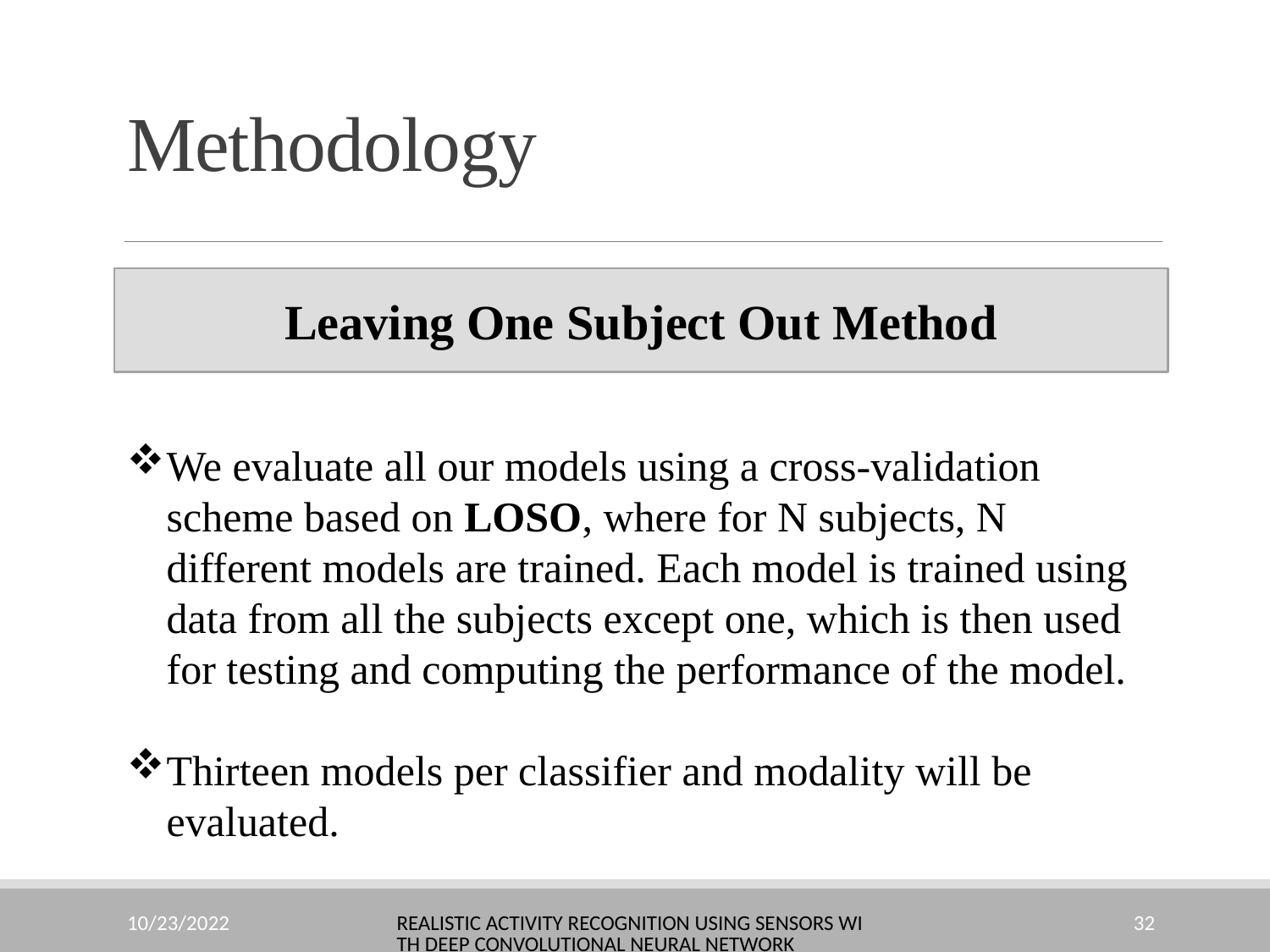

# Methodology
Leaving One Subject Out Method
We evaluate all our models using a cross-validation scheme based on LOSO, where for N subjects, N different models are trained. Each model is trained using data from all the subjects except one, which is then used for testing and computing the performance of the model.

Thirteen models per classifier and modality will be evaluated.

10/23/2022
Realistic Activity Recognition using Sensors with Deep Convolutional Neural Network
32